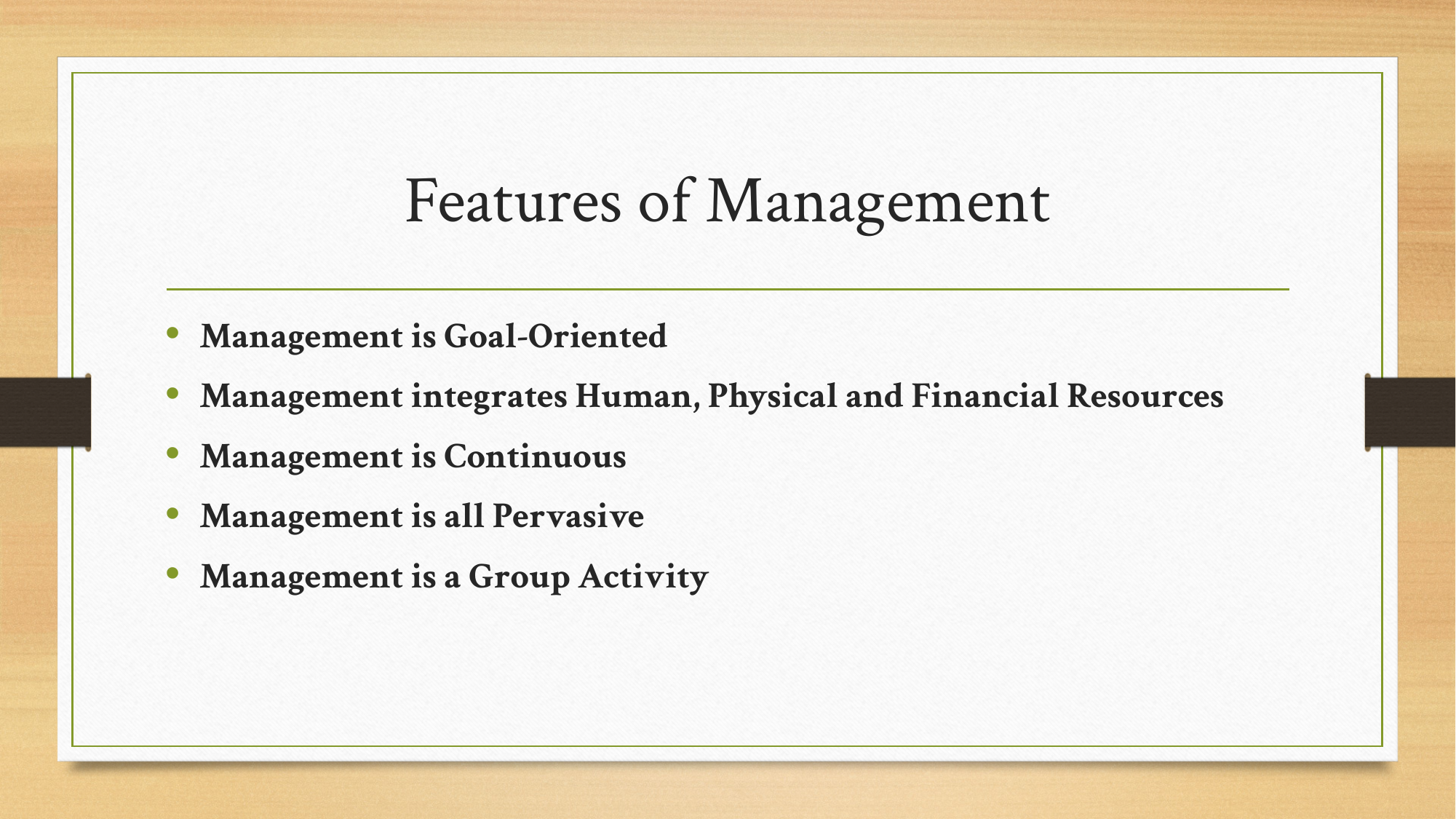

# Features of Management
Management is Goal-Oriented
Management integrates Human, Physical and Financial Resources
Management is Continuous
Management is all Pervasive
Management is a Group Activity